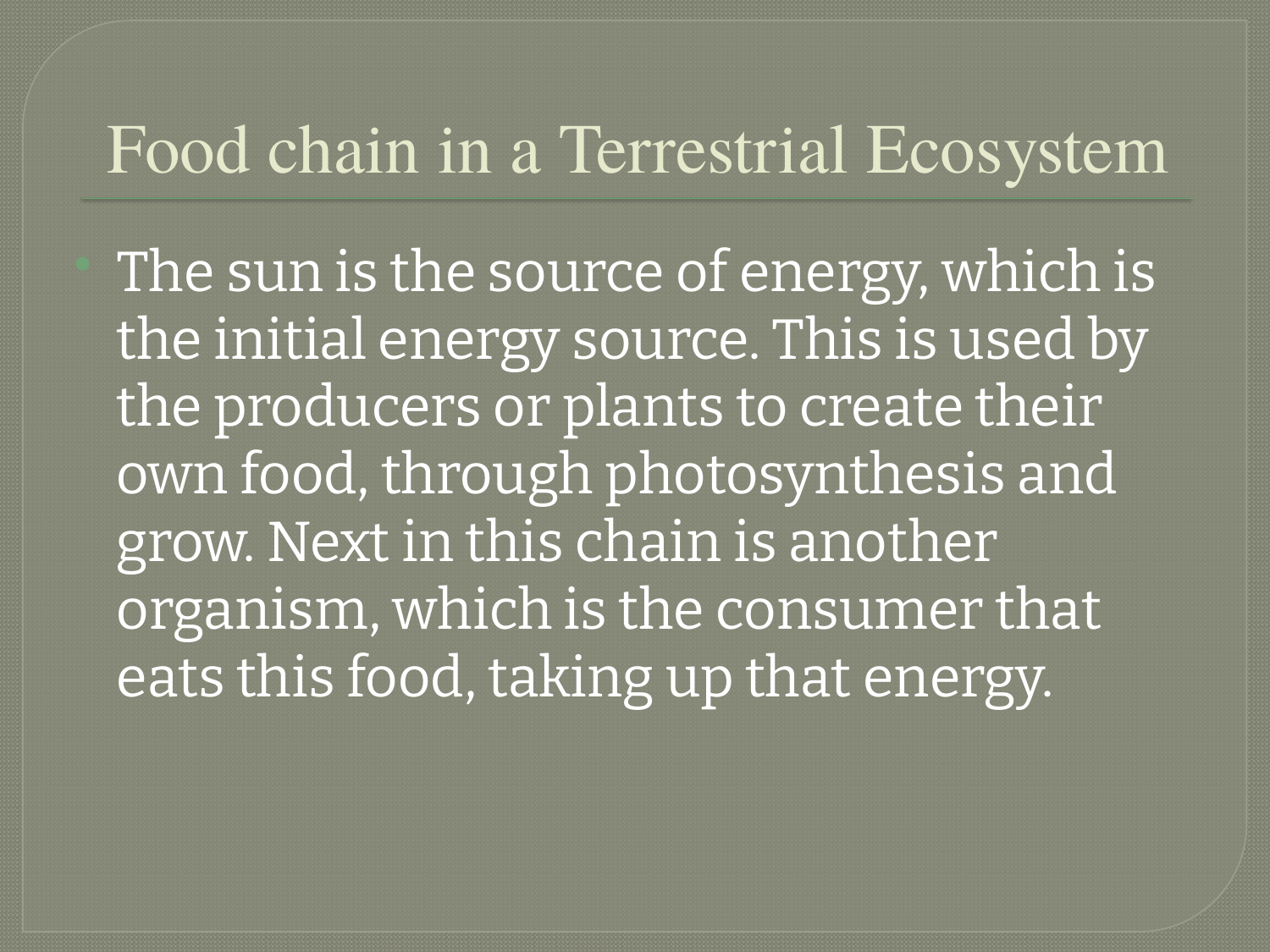

# Food chain in a Terrestrial Ecosystem
The sun is the source of energy, which is the initial energy source. This is used by the producers or plants to create their own food, through photosynthesis and grow. Next in this chain is another organism, which is the consumer that eats this food, taking up that energy.